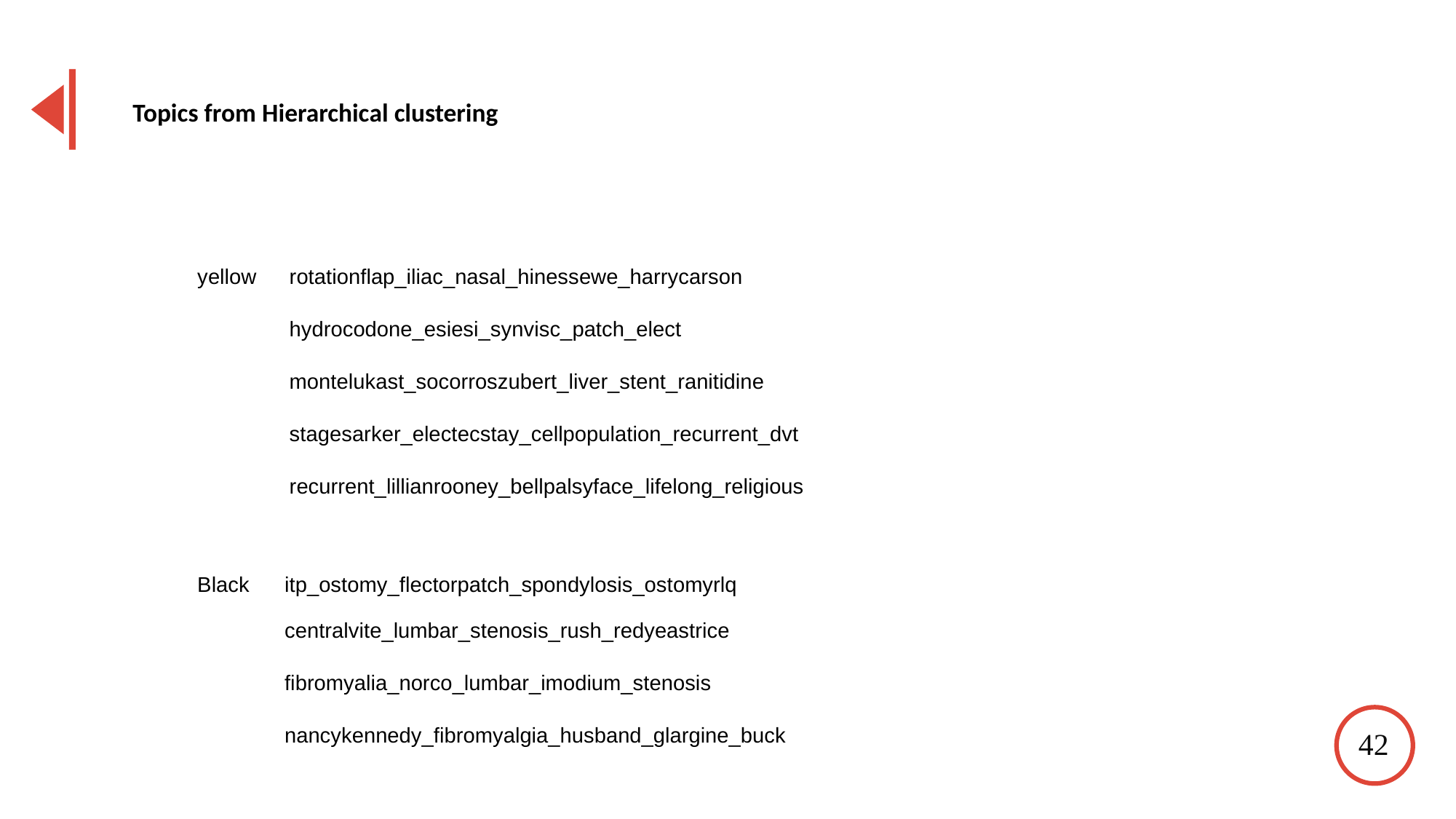

Topics from Hierarchical clustering
| yellow | rotationflap\_iliac\_nasal\_hinessewe\_harrycarson |  |  |  |  |  |
| --- | --- | --- | --- | --- | --- | --- |
|  | hydrocodone\_esiesi\_synvisc\_patch\_elect |  |  |  |  |  |
|  | montelukast\_socorroszubert\_liver\_stent\_ranitidine |  |  |  |  |  |
|  | stagesarker\_electecstay\_cellpopulation\_recurrent\_dvt |  |  |  |  |  |
|  | recurrent\_lillianrooney\_bellpalsyface\_lifelong\_religious |  |  |  |  |  |
| Black | itp\_ostomy\_flectorpatch\_spondylosis\_ostomyrlq |  |  |  |  |
| --- | --- | --- | --- | --- | --- |
|  | centralvite\_lumbar\_stenosis\_rush\_redyeastrice |  |  |  |  |
|  | fibromyalia\_norco\_lumbar\_imodium\_stenosis |  |  |  |  |
|  | nancykennedy\_fibromyalgia\_husband\_glargine\_buck |  |  |  |  |
42